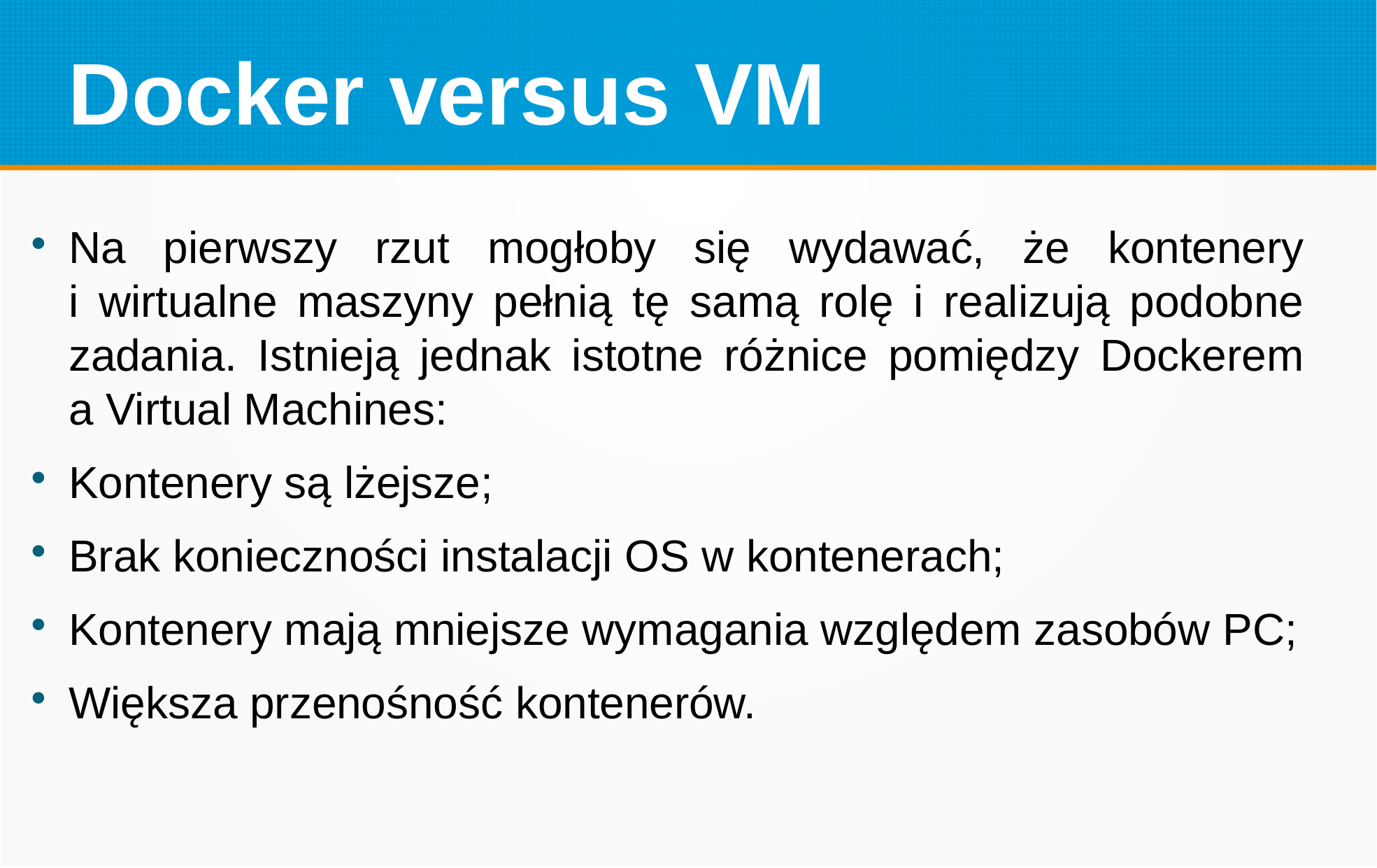

Docker versus VM
Na pierwszy rzut mogłoby się wydawać, że kontenery
i wirtualne maszyny pełnią tę samą rolę i realizują podobne zadania. Istnieją jednak istotne różnice pomiędzy Dockerem
a Virtual Machines:
Kontenery są lżejsze;
Brak konieczności instalacji OS w kontenerach;
Kontenery mają mniejsze wymagania względem zasobów PC;
Większa przenośność kontenerów.